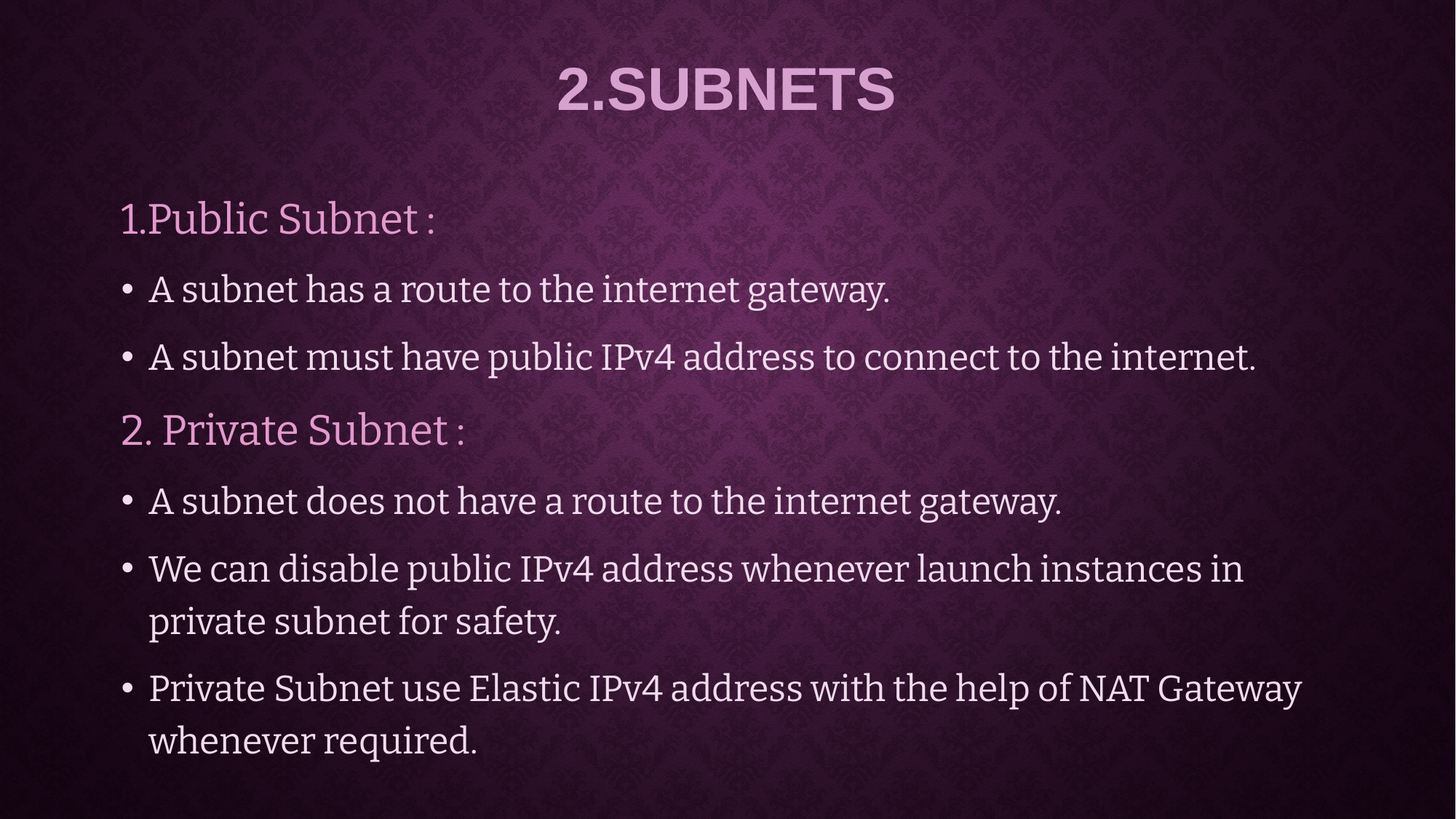

# 2.Subnets
1.Public Subnet :
A subnet has a route to the internet gateway.
A subnet must have public IPv4 address to connect to the internet.
2. Private Subnet :
A subnet does not have a route to the internet gateway.
We can disable public IPv4 address whenever launch instances in private subnet for safety.
Private Subnet use Elastic IPv4 address with the help of NAT Gateway whenever required.